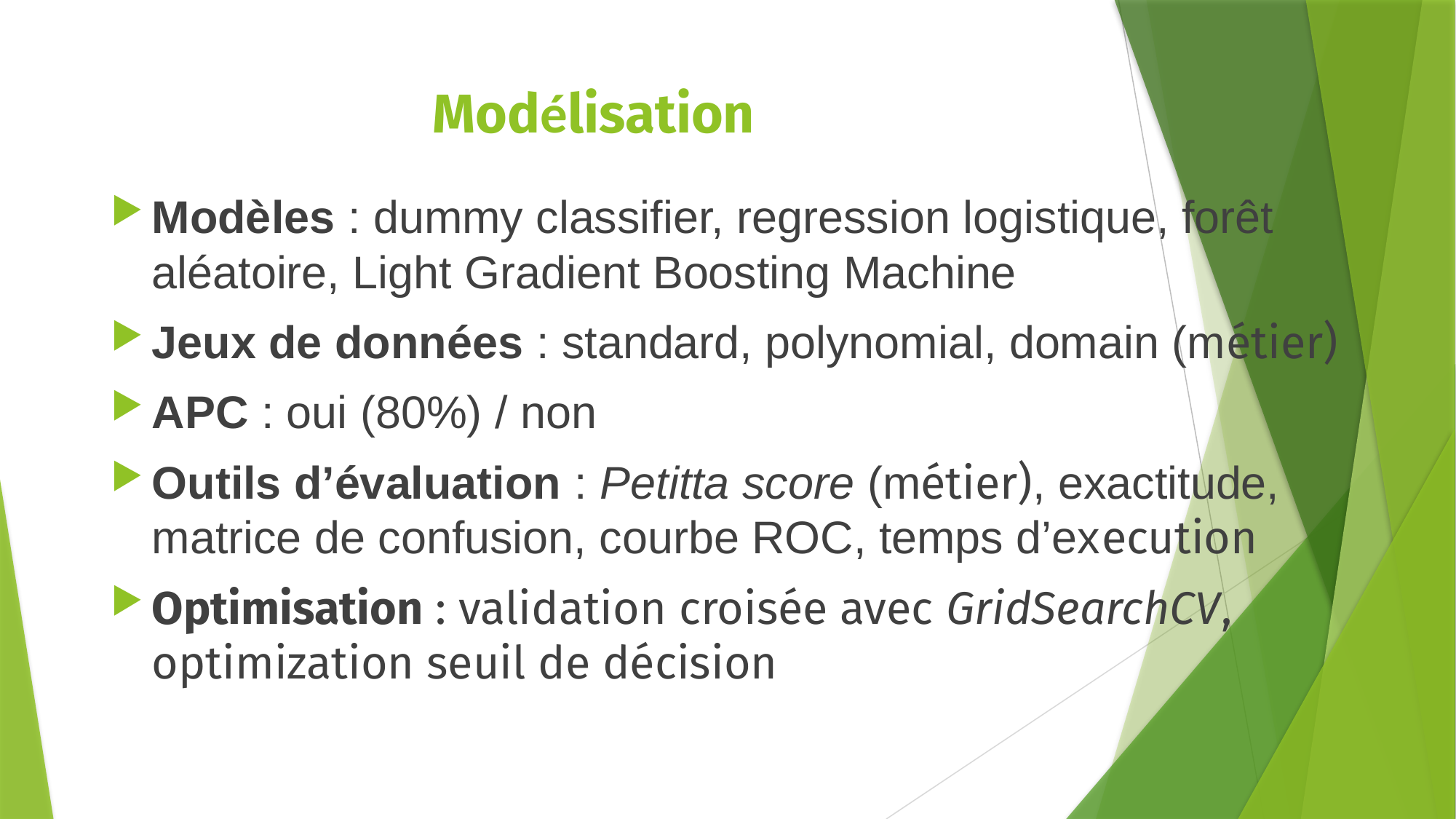

# Modélisation
Modèles : dummy classifier, regression logistique, forêt aléatoire, Light Gradient Boosting Machine
Jeux de données : standard, polynomial, domain (métier)
APC : oui (80%) / non
Outils d’évaluation : Petitta score (métier), exactitude, matrice de confusion, courbe ROC, temps d’execution
Optimisation : validation croisée avec GridSearchCV, optimization seuil de décision